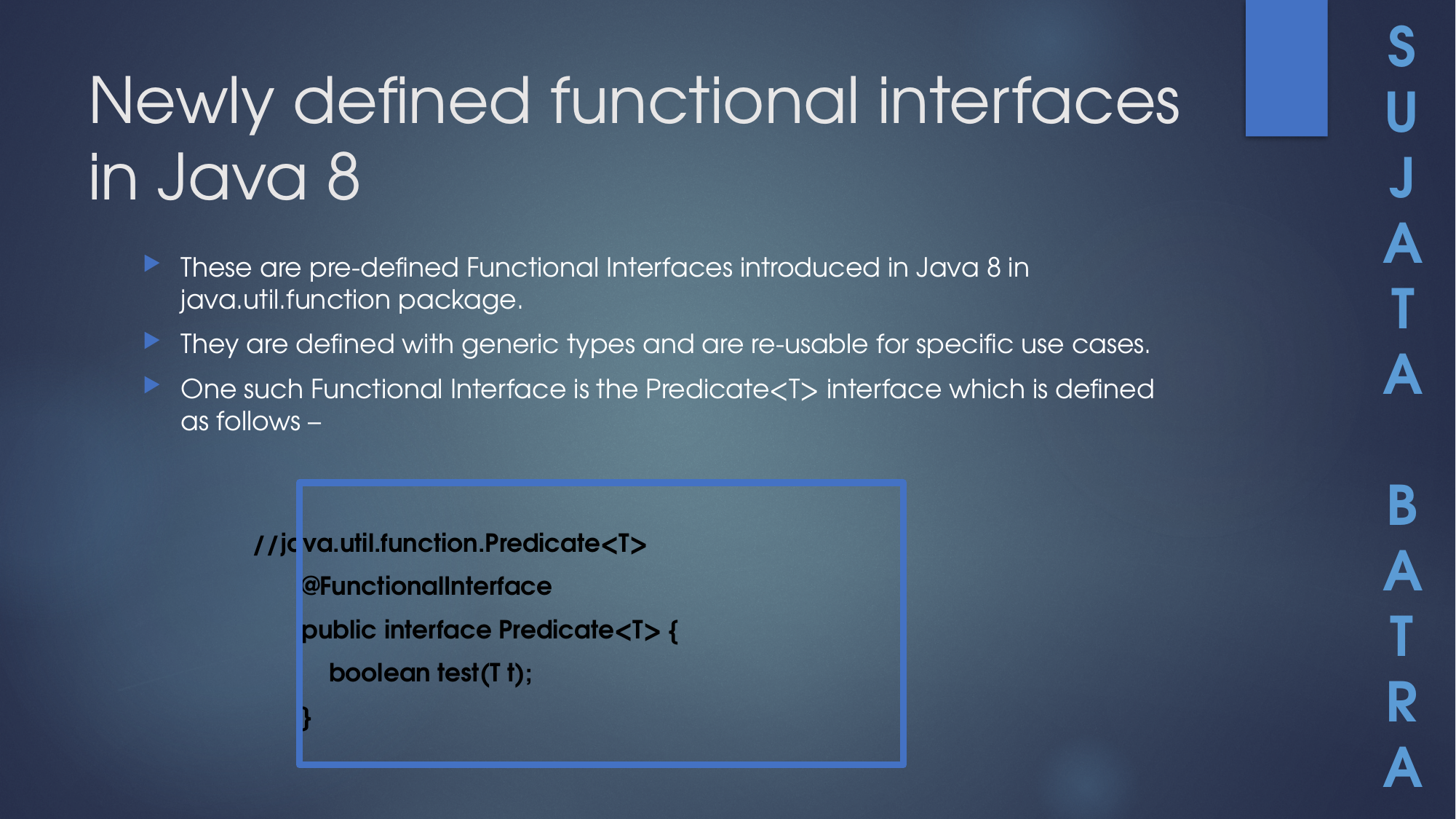

# Newly defined functional interfaces in Java 8
These are pre-defined Functional Interfaces introduced in Java 8 in java.util.function package.
They are defined with generic types and are re-usable for specific use cases.
One such Functional Interface is the Predicate<T> interface which is defined as follows –

			  //java.util.function.Predicate<T>
                       @FunctionalInterface
                       public interface Predicate<T> {
                           boolean test(T t);
                       }